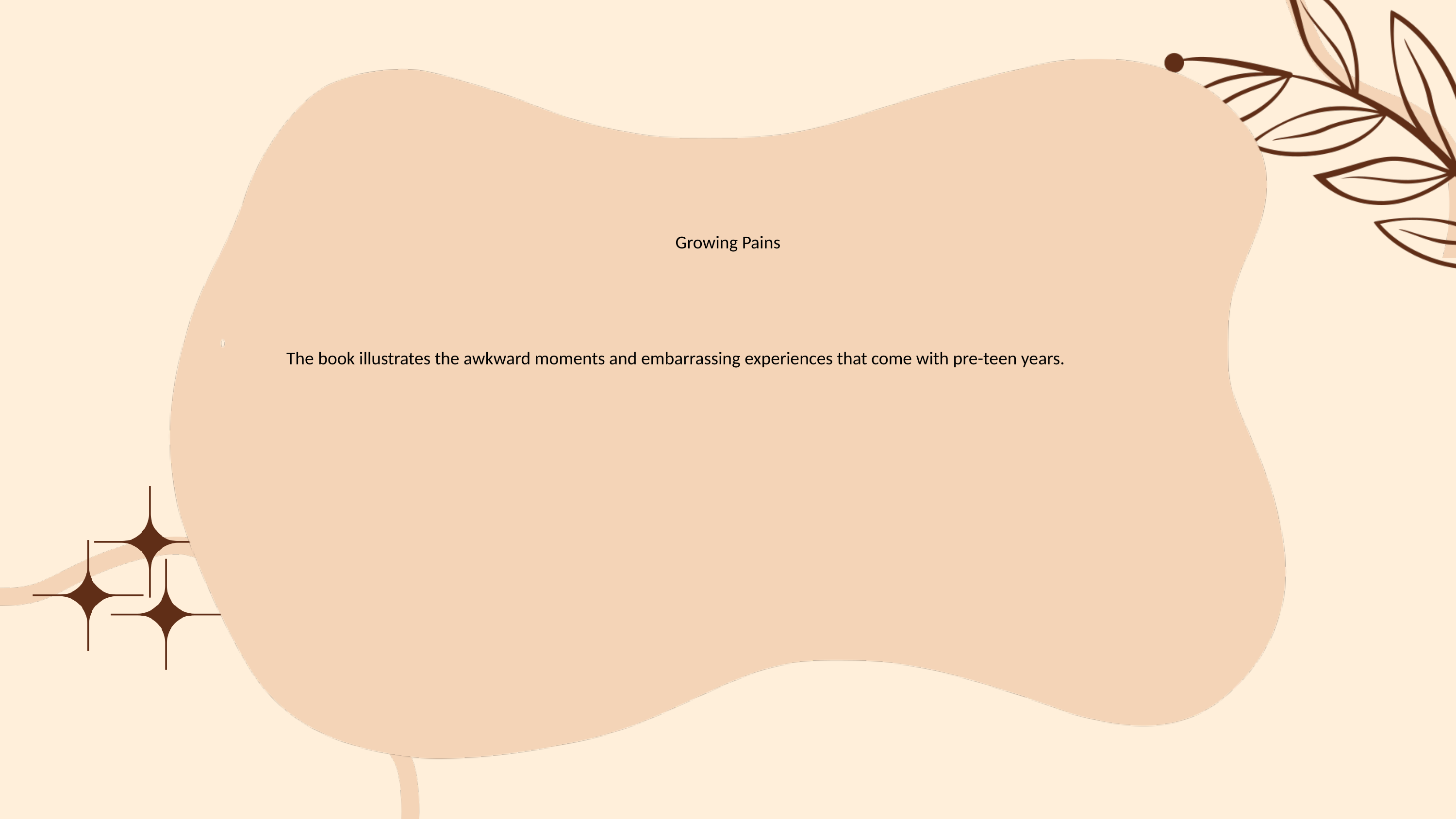

#

Growing Pains
The book illustrates the awkward moments and embarrassing experiences that come with pre-teen years.